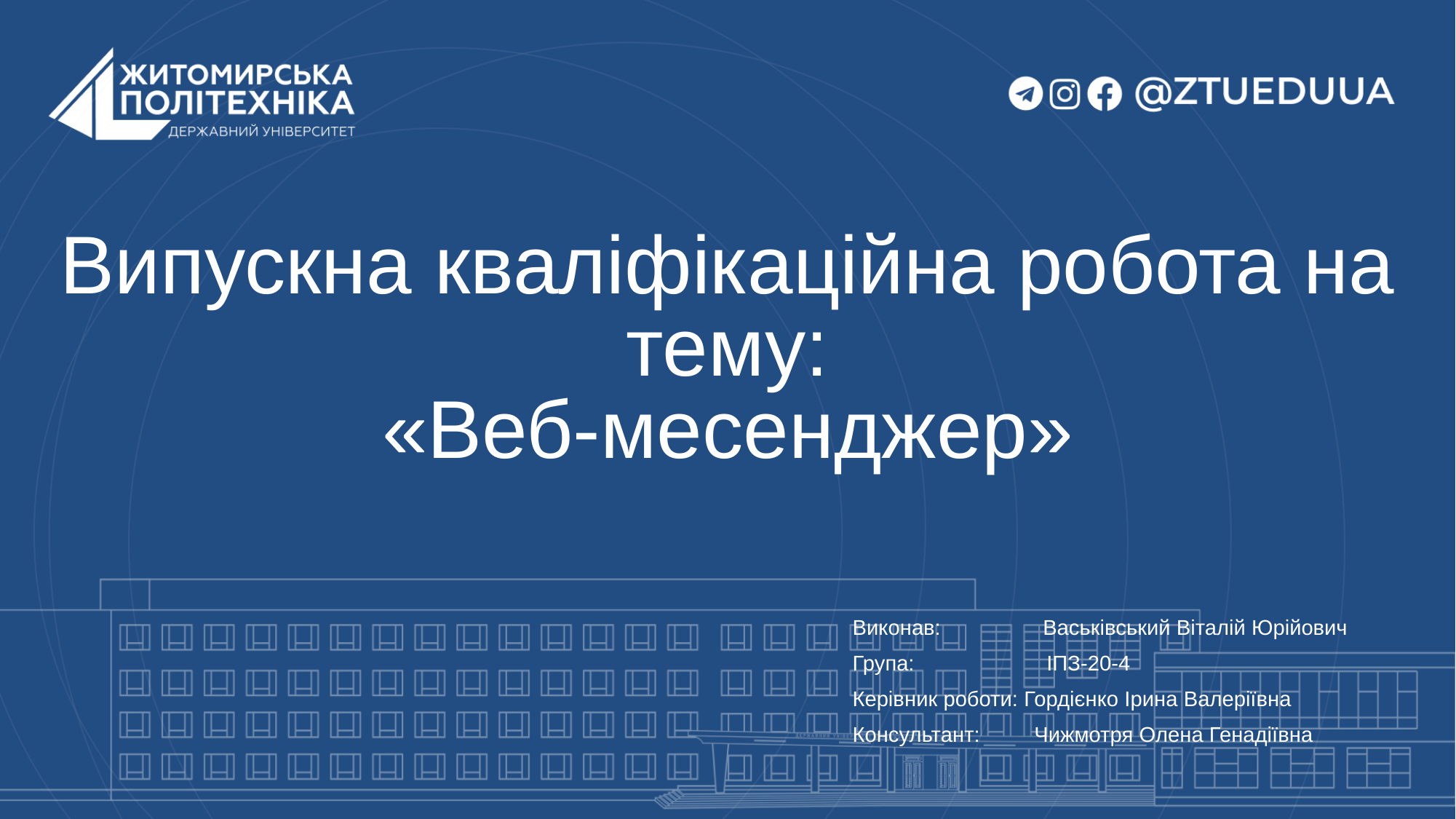

# Випускна кваліфікаційна робота на тему: «Веб-месенджер»
Виконав:                 Васьківський Віталій Юрійович
Група:                      ІПЗ-20-4
Керівник роботи: Гордієнко Ірина Валеріївна
Консультант:         Чижмотря Олена Генадіївна